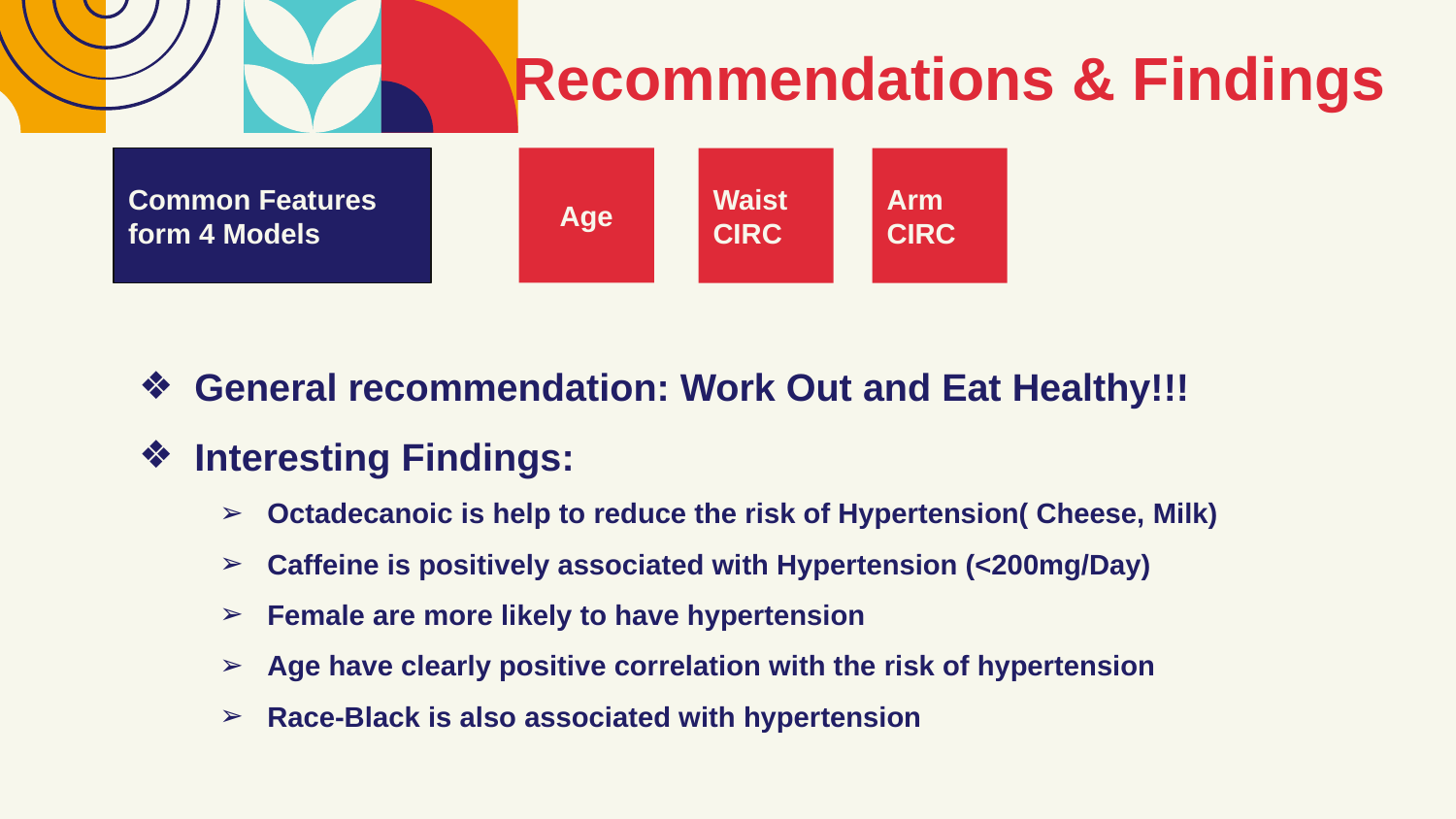

# Recommendations & Findings
Age
Common Features form 4 Models
Waist
CIRC
Arm
CIRC
General recommendation: Work Out and Eat Healthy!!!
Interesting Findings:
Octadecanoic is help to reduce the risk of Hypertension( Cheese, Milk)
Caffeine is positively associated with Hypertension (<200mg/Day)
Female are more likely to have hypertension
Age have clearly positive correlation with the risk of hypertension
Race-Black is also associated with hypertension